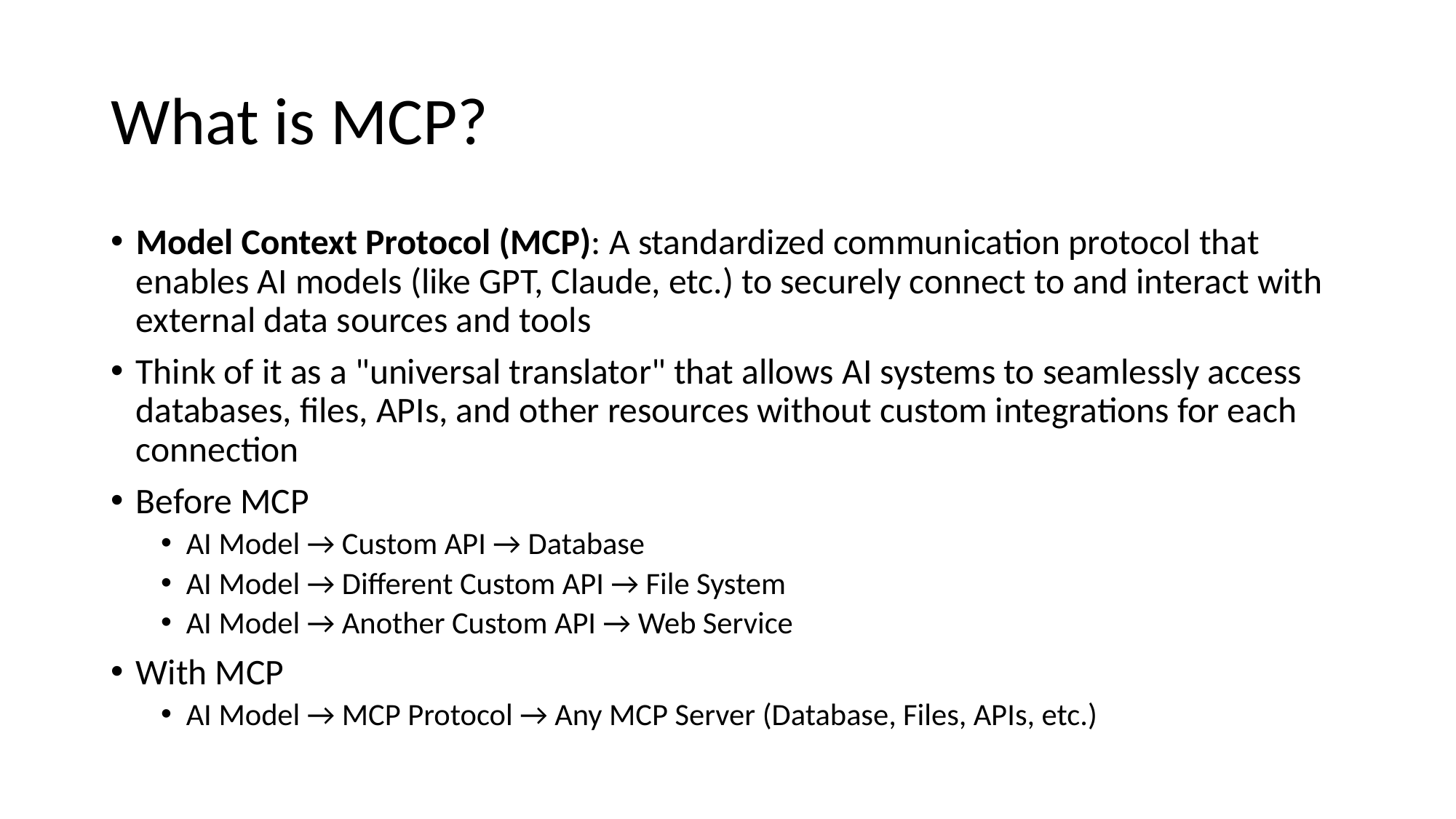

# What is MCP?
Model Context Protocol (MCP): A standardized communication protocol that enables AI models (like GPT, Claude, etc.) to securely connect to and interact with external data sources and tools
Think of it as a "universal translator" that allows AI systems to seamlessly access databases, files, APIs, and other resources without custom integrations for each connection
Before MCP
AI Model → Custom API → Database
AI Model → Different Custom API → File System
AI Model → Another Custom API → Web Service
With MCP
AI Model → MCP Protocol → Any MCP Server (Database, Files, APIs, etc.)